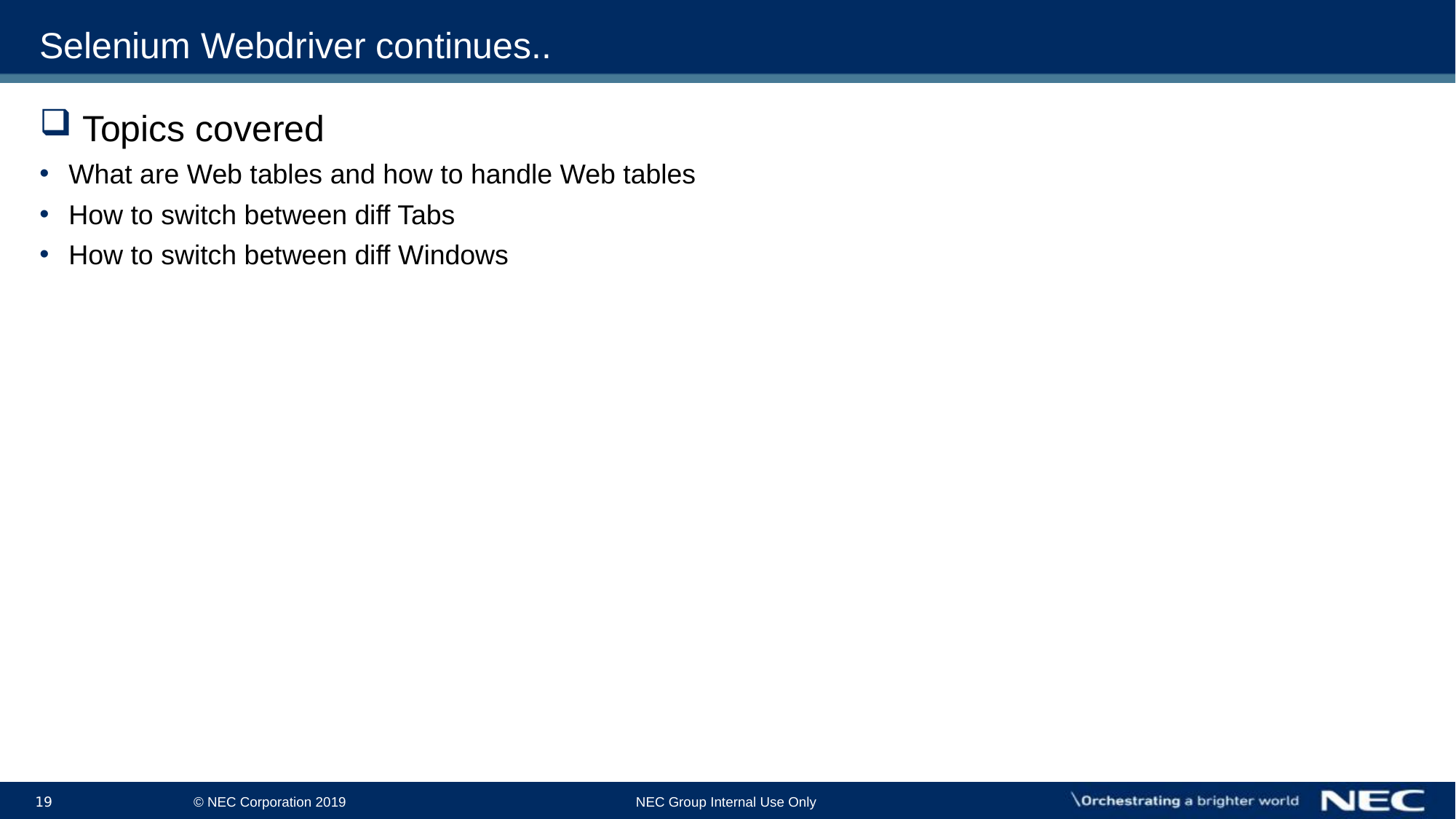

# Selenium Webdriver continues..
 Topics covered
 What are Web tables and how to handle Web tables
 How to switch between diff Tabs
 How to switch between diff Windows